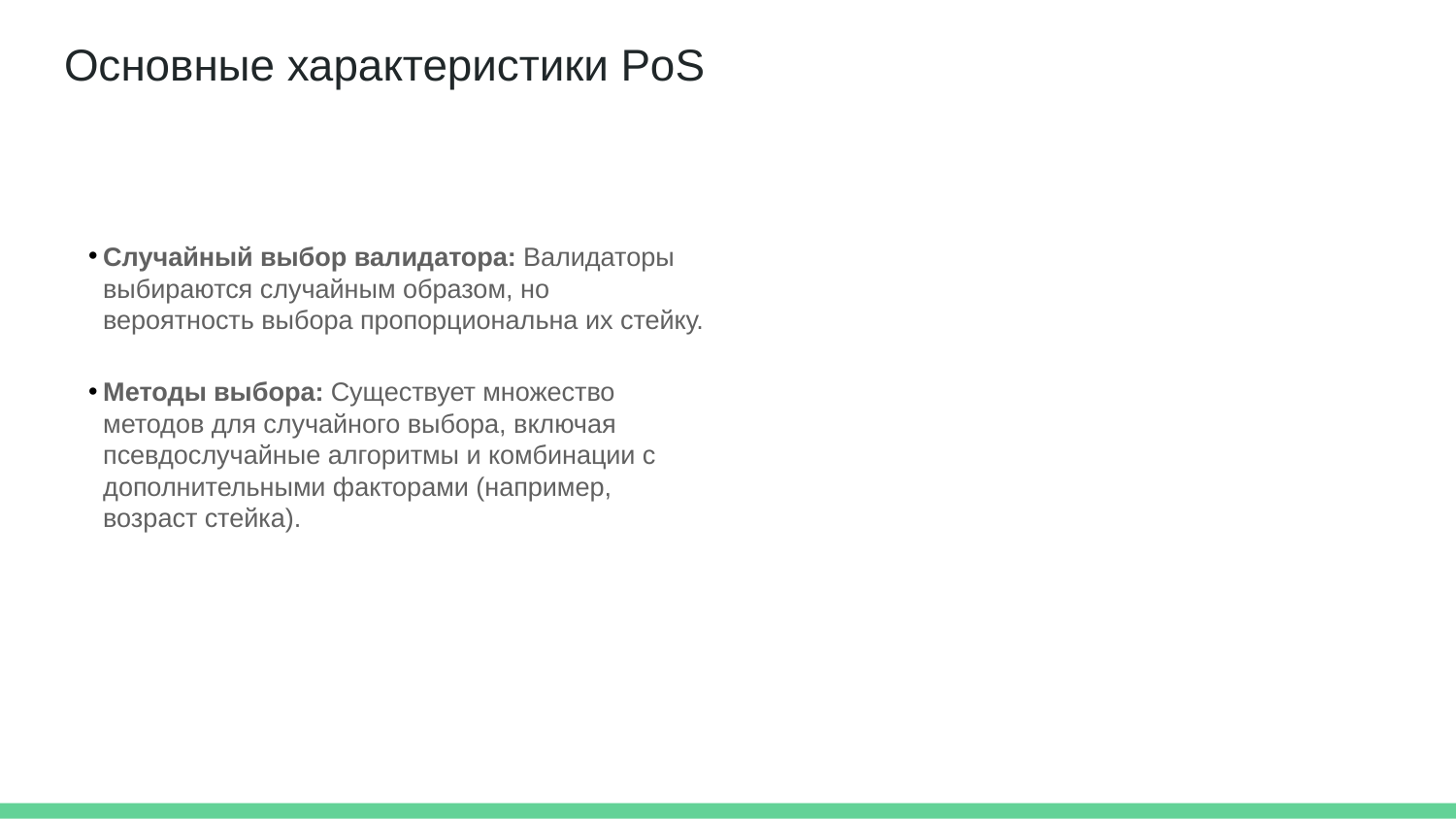

# Основные характеристики PoS

Случайный выбор валидатора: Валидаторы выбираются случайным образом, но вероятность выбора пропорциональна их стейку.
Методы выбора: Существует множество методов для случайного выбора, включая псевдослучайные алгоритмы и комбинации с дополнительными факторами (например, возраст стейка).